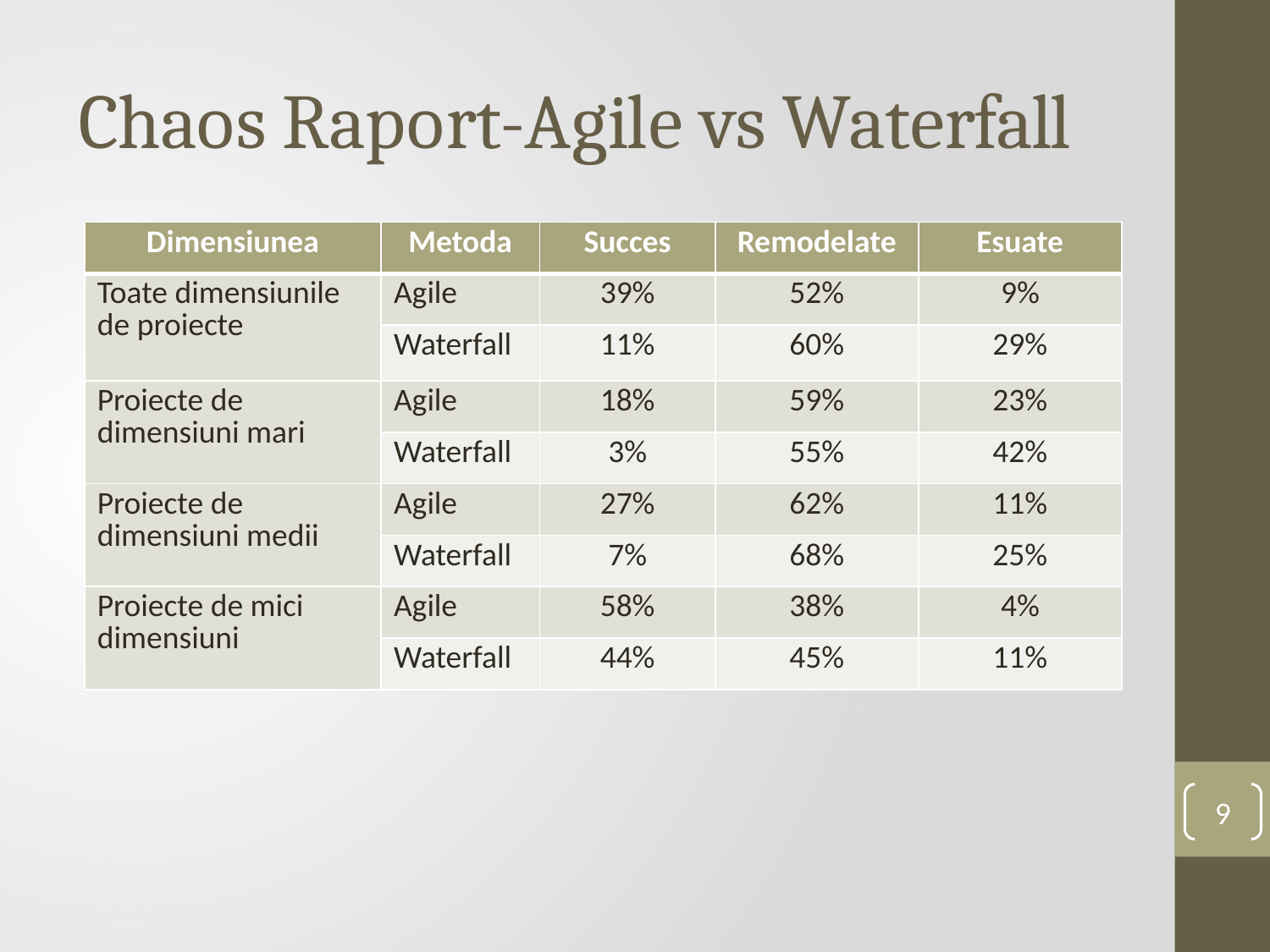

# Chaos Raport-Agile vs Waterfall
| Dimensiunea | Metoda | Succes | Remodelate | Esuate |
| --- | --- | --- | --- | --- |
| Toate dimensiunile de proiecte | Agile | 39% | 52% | 9% |
|  | Waterfall | 11% | 60% | 29% |
| Proiecte de dimensiuni mari | Agile | 18% | 59% | 23% |
|  | Waterfall | 3% | 55% | 42% |
| Proiecte de dimensiuni medii | Agile | 27% | 62% | 11% |
|  | Waterfall | 7% | 68% | 25% |
| Proiecte de mici dimensiuni | Agile | 58% | 38% | 4% |
|  | Waterfall | 44% | 45% | 11% |
9